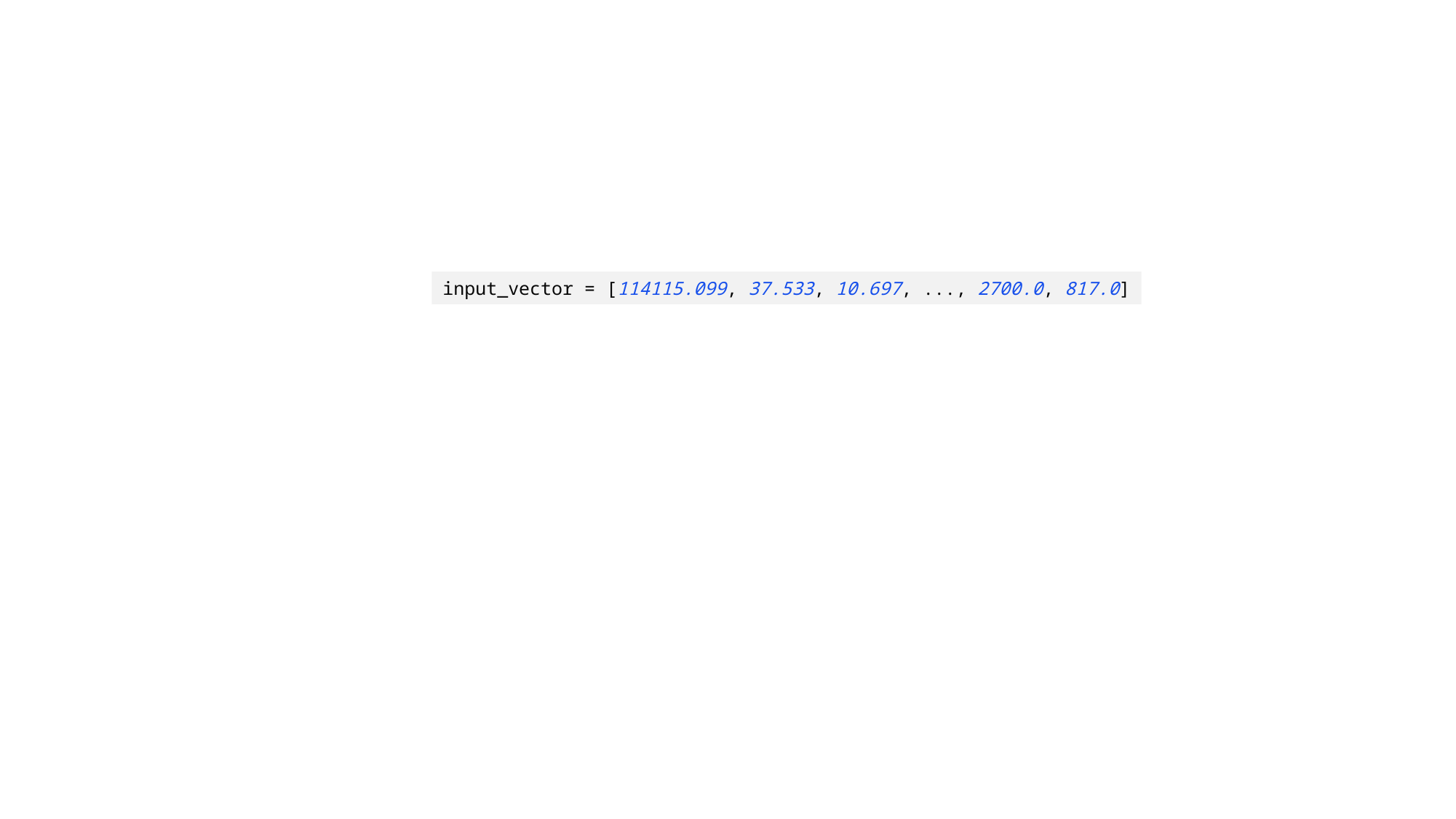

input_vector = [114115.099, 37.533, 10.697, ..., 2700.0, 817.0]